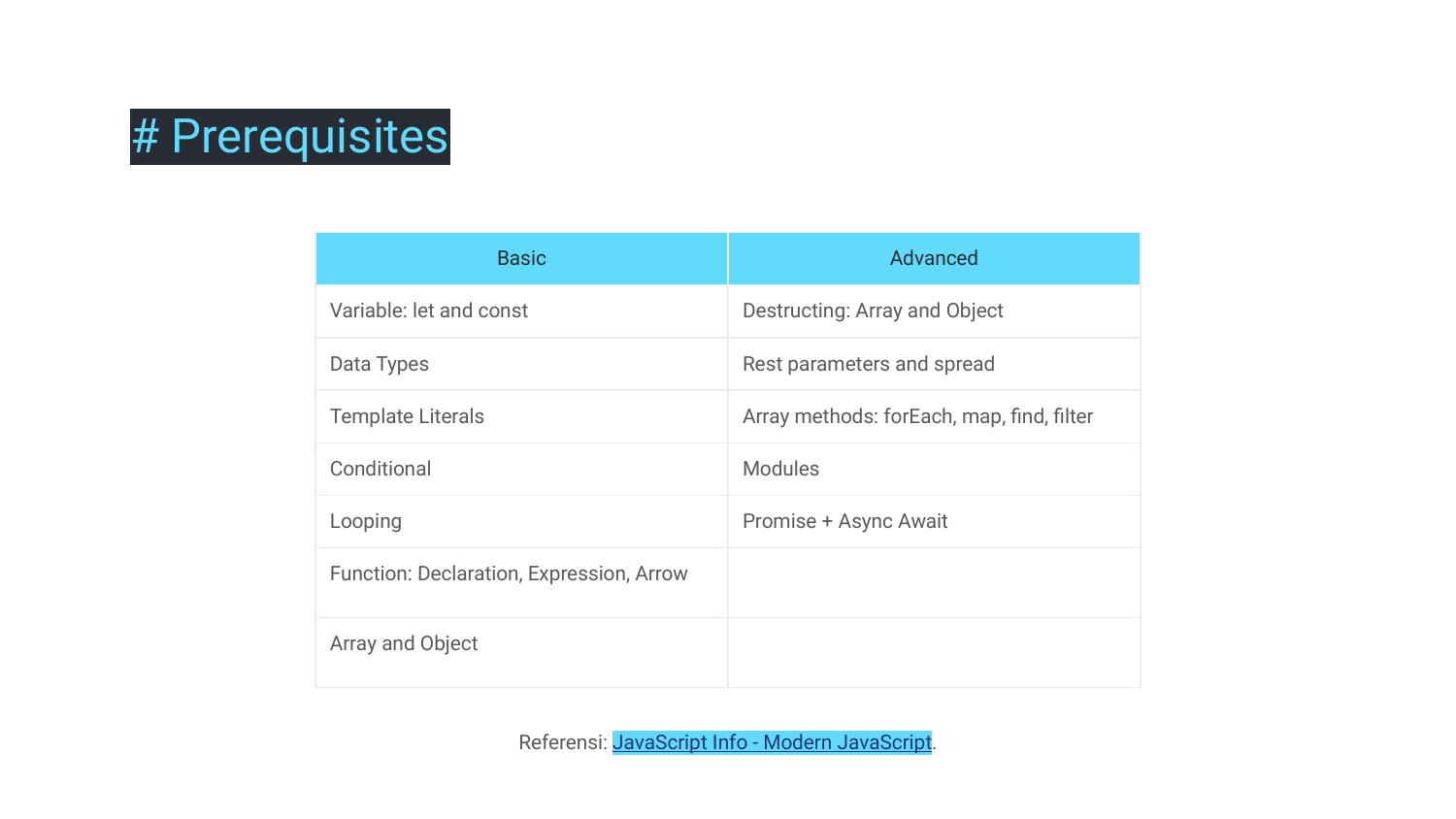

# Prerequisites
| Basic | Advanced |
| --- | --- |
| Variable: let and const | Destructing: Array and Object |
| Data Types | Rest parameters and spread |
| Template Literals | Array methods: forEach, map, find, filter |
| Conditional | Modules |
| Looping | Promise + Async Await |
| Function: Declaration, Expression, Arrow |  |
| Array and Object |  |
Referensi: JavaScript Info - Modern JavaScript.